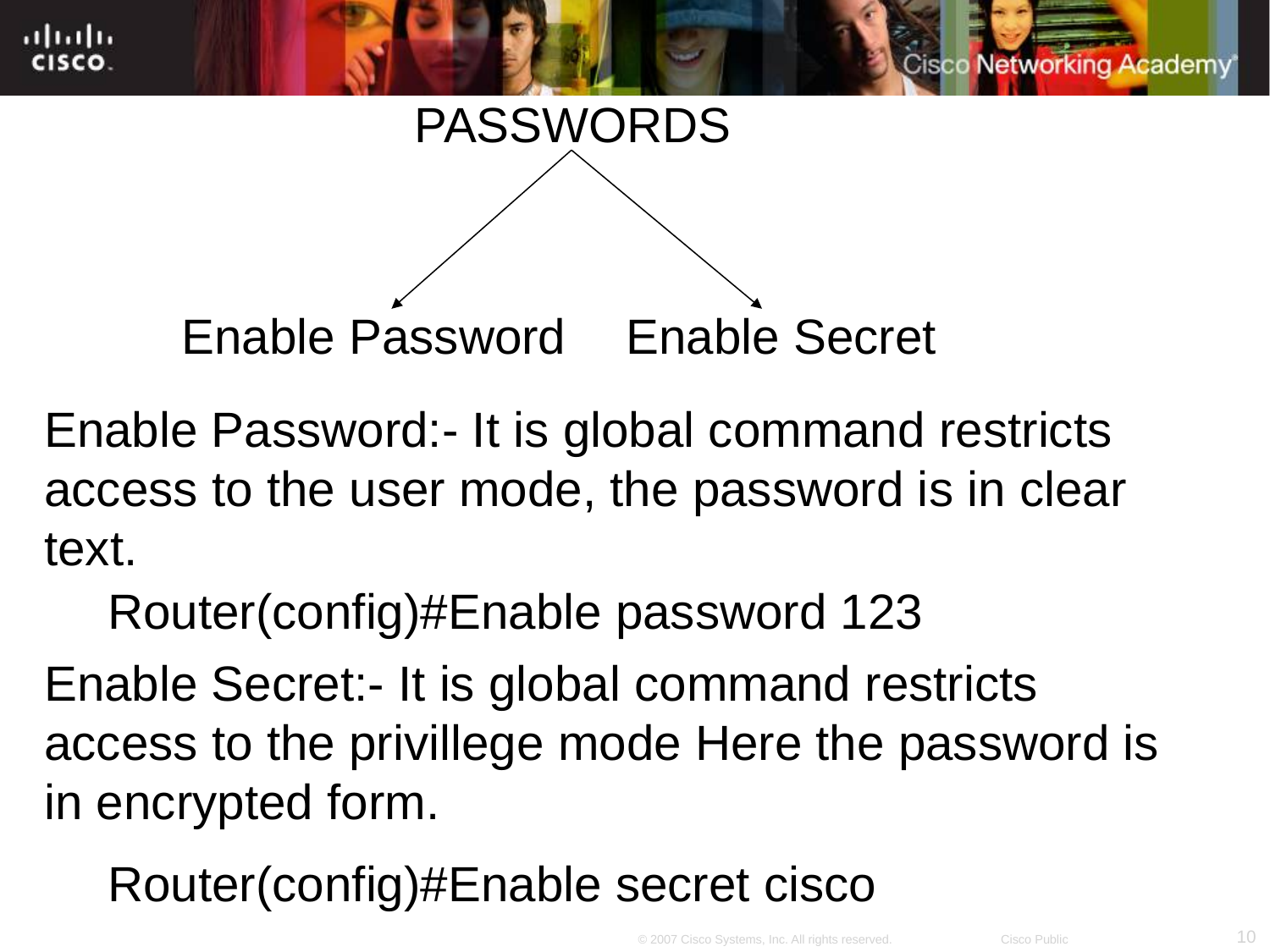

PASSWORDS

Enable Password
Enable Secret
Enable Password:- It is global command restricts access to the user mode, the password is in clear text.
Router(config)#Enable password 123
Enable Secret:- It is global command restricts access to the privillege mode Here the password is in encrypted form.
Router(config)#Enable secret cisco